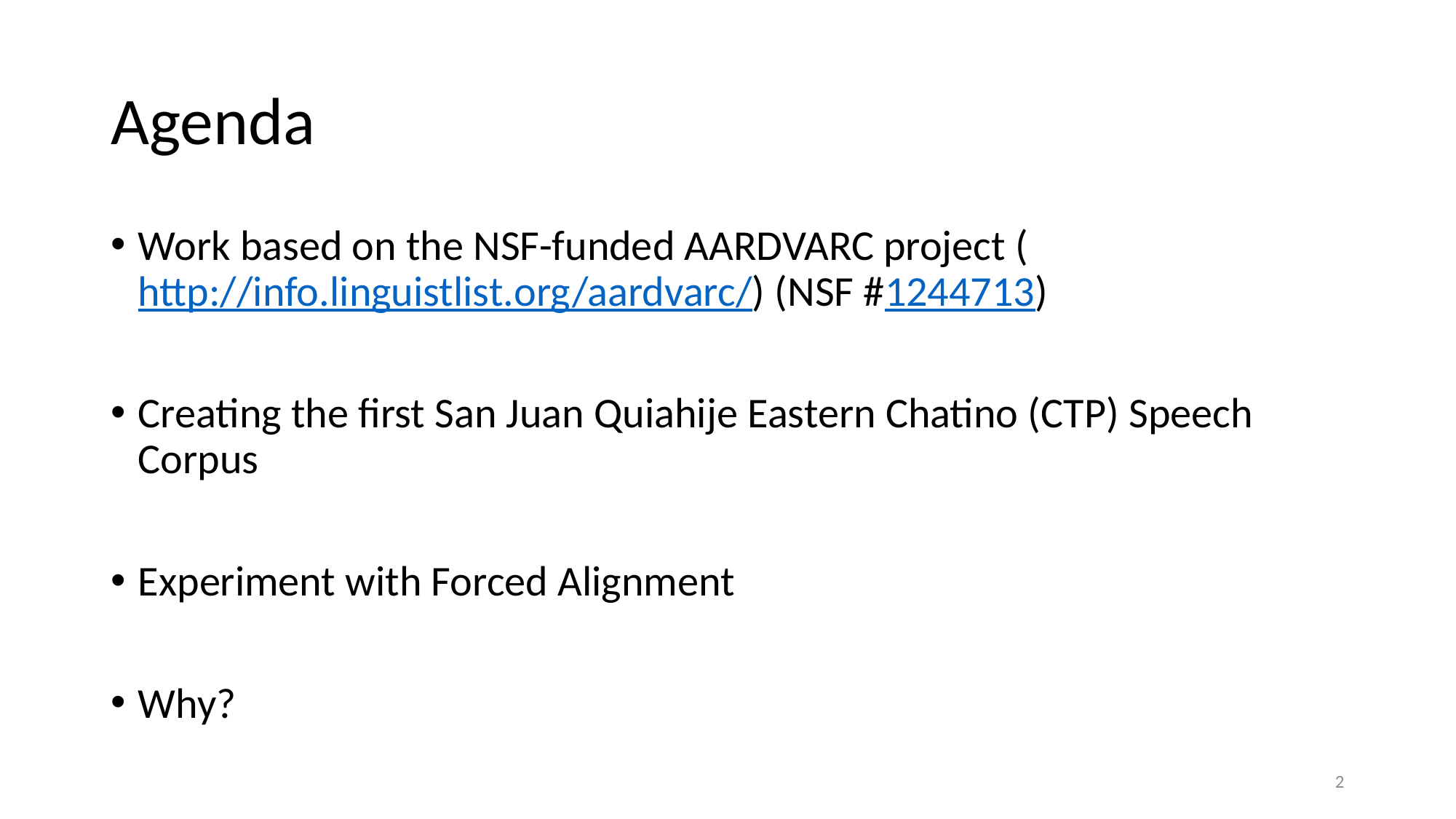

# Agenda
Work based on the NSF-funded AARDVARC project (http://info.linguistlist.org/aardvarc/) (NSF #1244713)

Creating the first San Juan Quiahije Eastern Chatino (CTP) Speech Corpus

Experiment with Forced Alignment

Why?
2